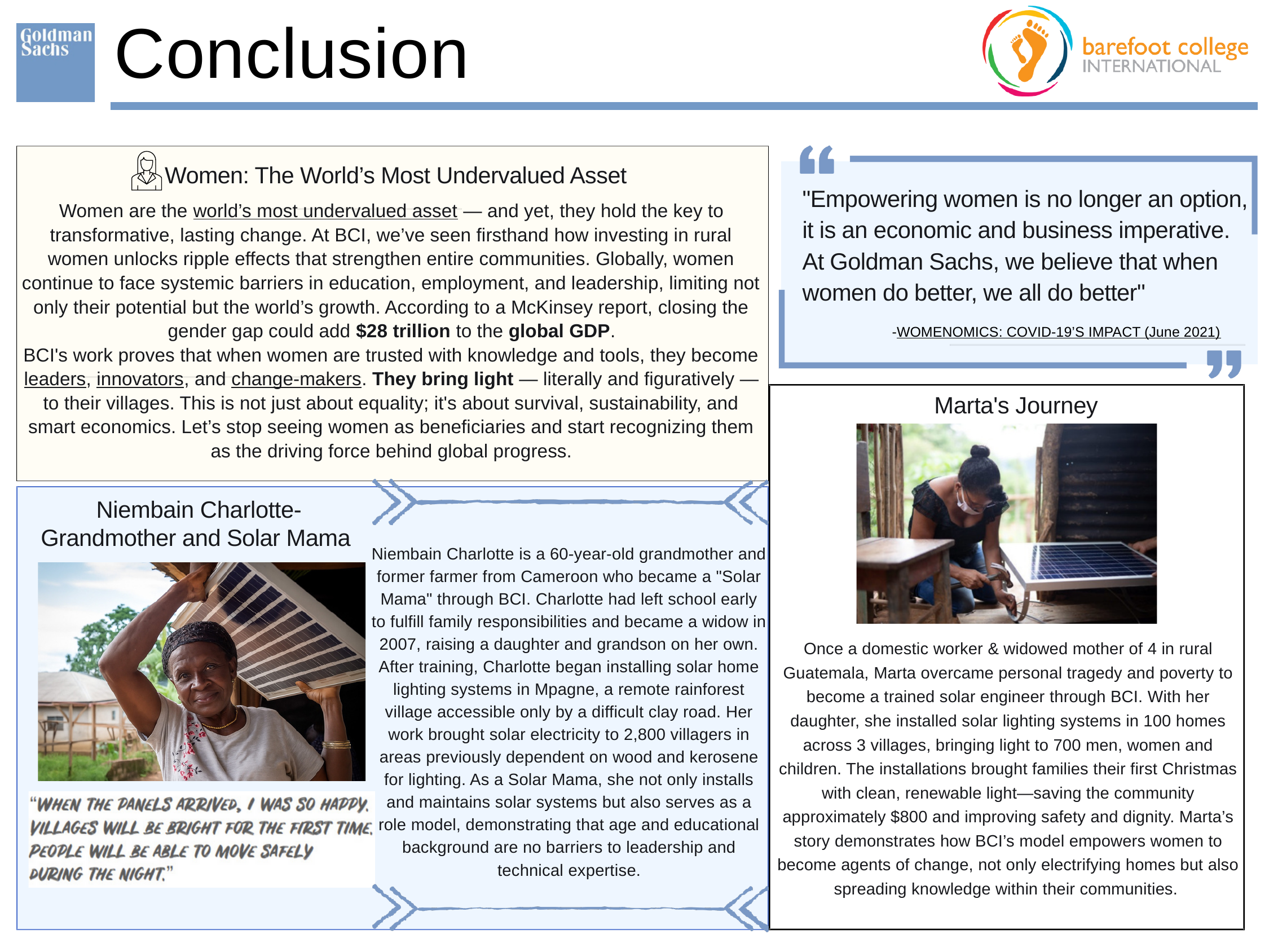

Conclusion

Women: The World’s Most Undervalued Asset

"Empowering women is no longer an option, it is an economic and business imperative. At Goldman Sachs, we believe that when women do better, we all do better"

Women are the world’s most undervalued asset — and yet, they hold the key to transformative, lasting change. At BCI, we’ve seen firsthand how investing in rural women unlocks ripple effects that strengthen entire communities. Globally, women continue to face systemic barriers in education, employment, and leadership, limiting not only their potential but the world’s growth. According to a McKinsey report, closing the gender gap could add $28 trillion to the global GDP.
BCI's work proves that when women are trusted with knowledge and tools, they become leaders, innovators, and change-makers. They bring light — literally and figuratively — to their villages. This is not just about equality; it's about survival, sustainability, and smart economics. Let’s stop seeing women as beneficiaries and start recognizing them as the driving force behind global progress.
-WOMENOMICS: COVID-19’S IMPACT (June 2021)
Marta's Journey

Niembain Charlotte-
Grandmother and Solar Mama
Niembain Charlotte is a 60-year-old grandmother and former farmer from Cameroon who became a "Solar Mama" through BCI. Charlotte had left school early to fulfill family responsibilities and became a widow in 2007, raising a daughter and grandson on her own. After training, Charlotte began installing solar home lighting systems in Mpagne, a remote rainforest village accessible only by a difficult clay road. Her work brought solar electricity to 2,800 villagers in areas previously dependent on wood and kerosene for lighting. As a Solar Mama, she not only installs and maintains solar systems but also serves as a role model, demonstrating that age and educational background are no barriers to leadership and technical expertise.

Once a domestic worker & widowed mother of 4 in rural Guatemala, Marta overcame personal tragedy and poverty to become a trained solar engineer through BCI. With her daughter, she installed solar lighting systems in 100 homes across 3 villages, bringing light to 700 men, women and children. The installations brought families their first Christmas with clean, renewable light—saving the community approximately $800 and improving safety and dignity. Marta’s story demonstrates how BCI’s model empowers women to become agents of change, not only electrifying homes but also spreading knowledge within their communities.